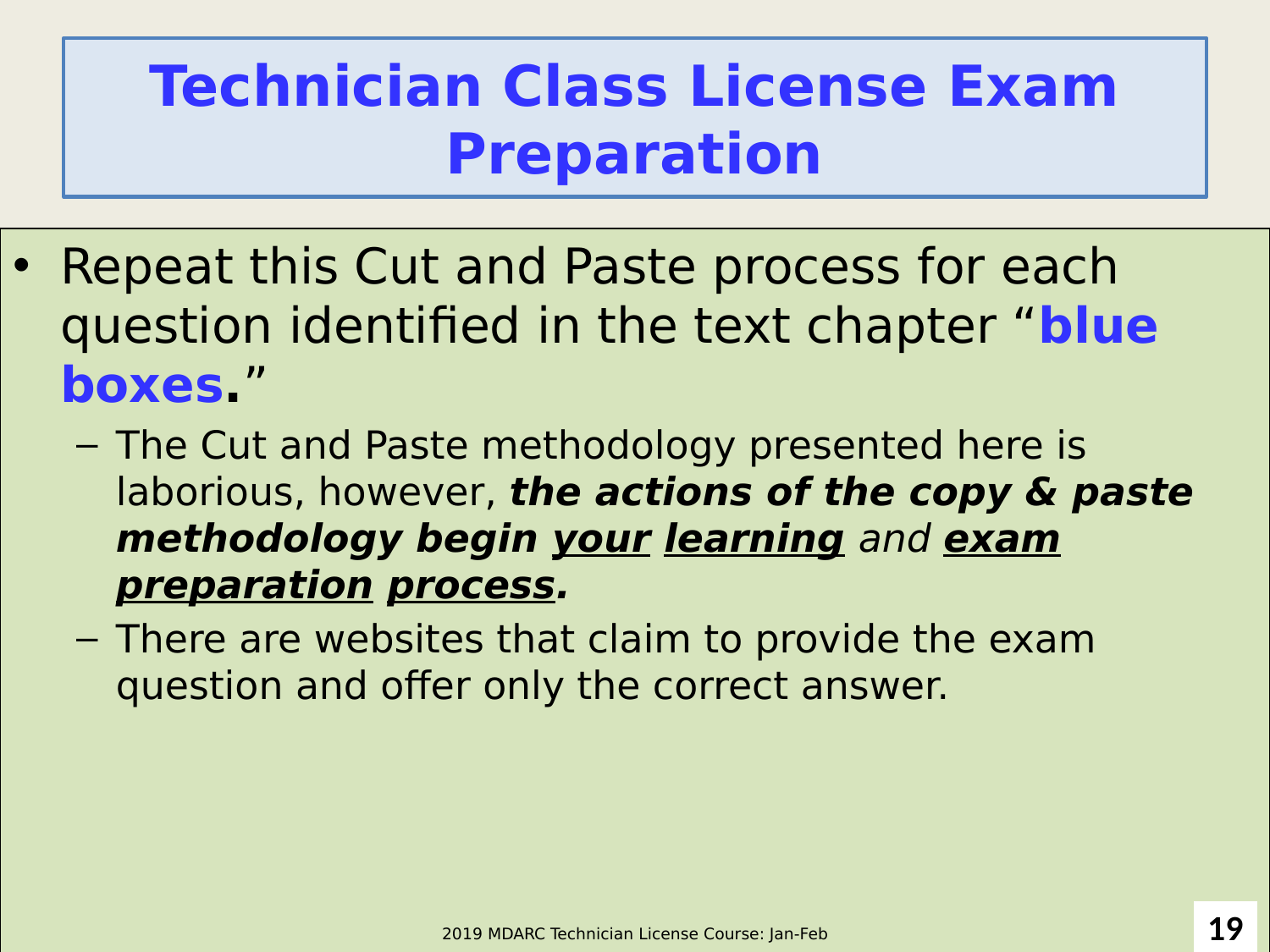

# Technician Class License Exam Preparation
Repeat this Cut and Paste process for each question identified in the text chapter “blue boxes.”
The Cut and Paste methodology presented here is laborious, however, the actions of the copy & paste methodology begin your learning and exam preparation process.
There are websites that claim to provide the exam question and offer only the correct answer.
19
2019 MDARC Technician License Course: Jan-Feb